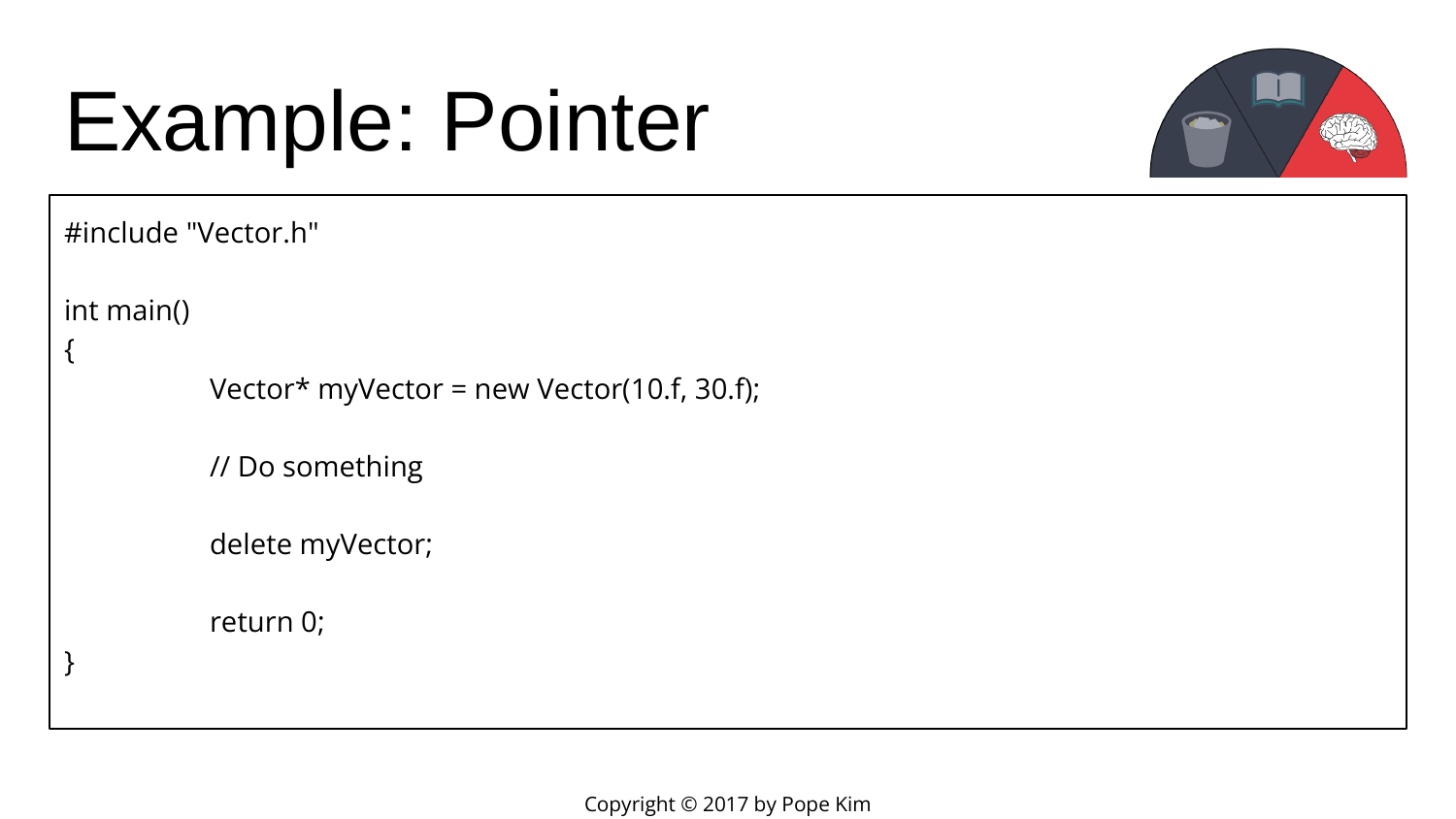

# Example: Pointer
#include "Vector.h"

int main()
{
	Vector* myVector = new Vector(10.f, 30.f);

	// Do something

	delete myVector;

	return 0;
}